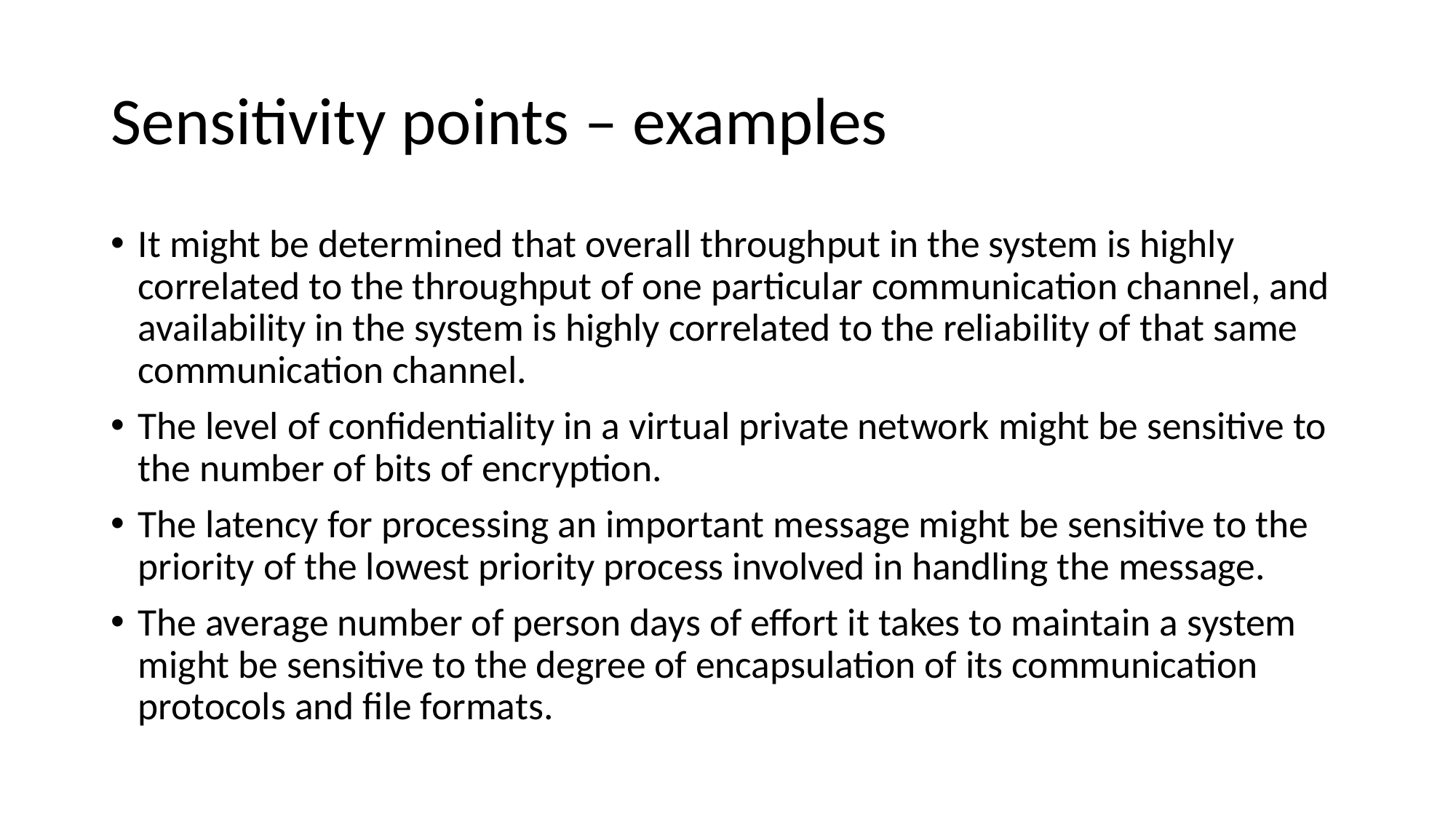

# Sensitivity points – examples
It might be determined that overall throughput in the system is highly correlated to the throughput of one particular communication channel, and availability in the system is highly correlated to the reliability of that same communication channel.
The level of confidentiality in a virtual private network might be sensitive to the number of bits of encryption.
The latency for processing an important message might be sensitive to the priority of the lowest priority process involved in handling the message.
The average number of person days of effort it takes to maintain a system might be sensitive to the degree of encapsulation of its communication protocols and file formats.